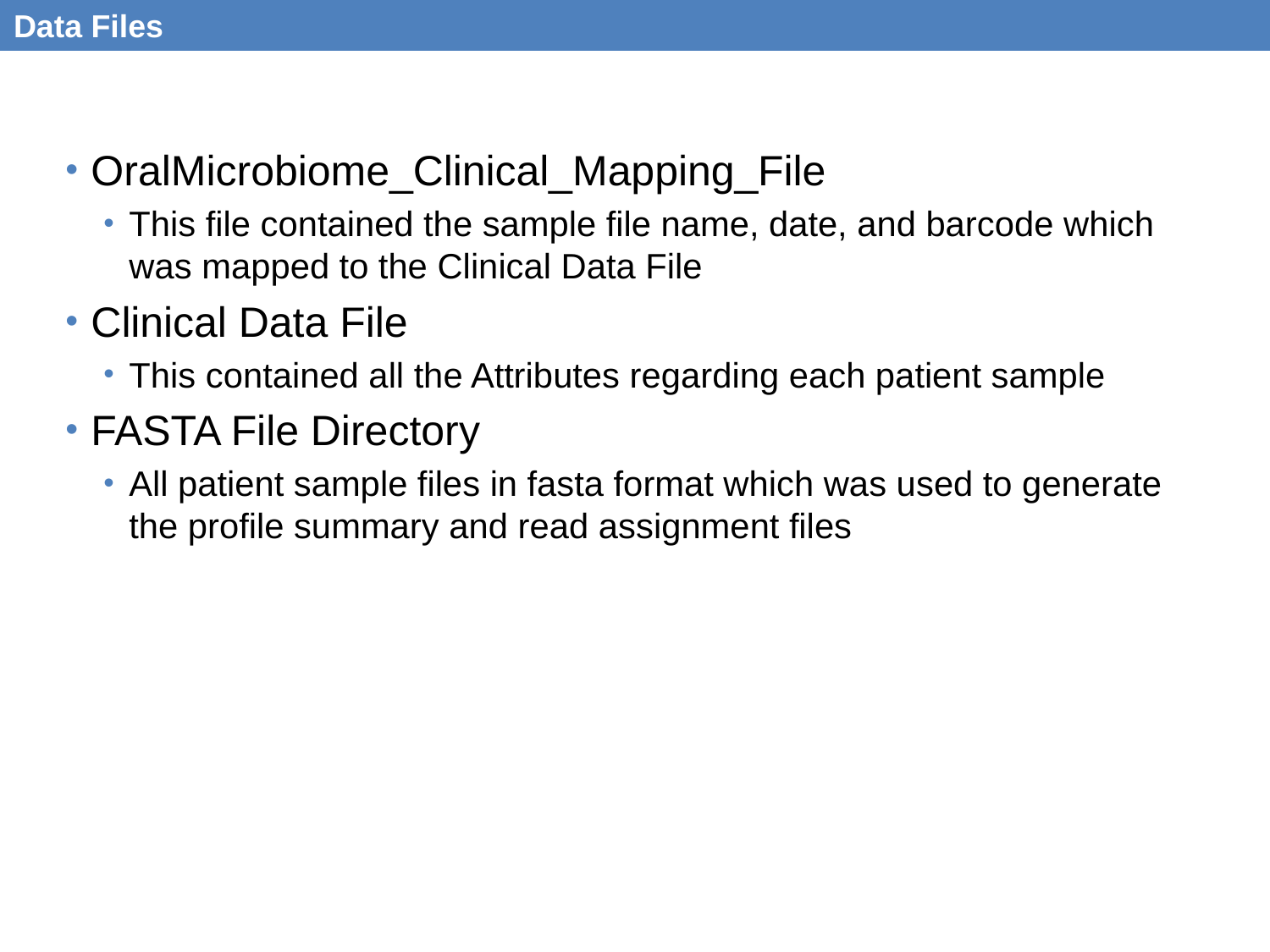

Data Files
OralMicrobiome_Clinical_Mapping_File
This file contained the sample file name, date, and barcode which was mapped to the Clinical Data File
Clinical Data File
This contained all the Attributes regarding each patient sample
FASTA File Directory
All patient sample files in fasta format which was used to generate the profile summary and read assignment files